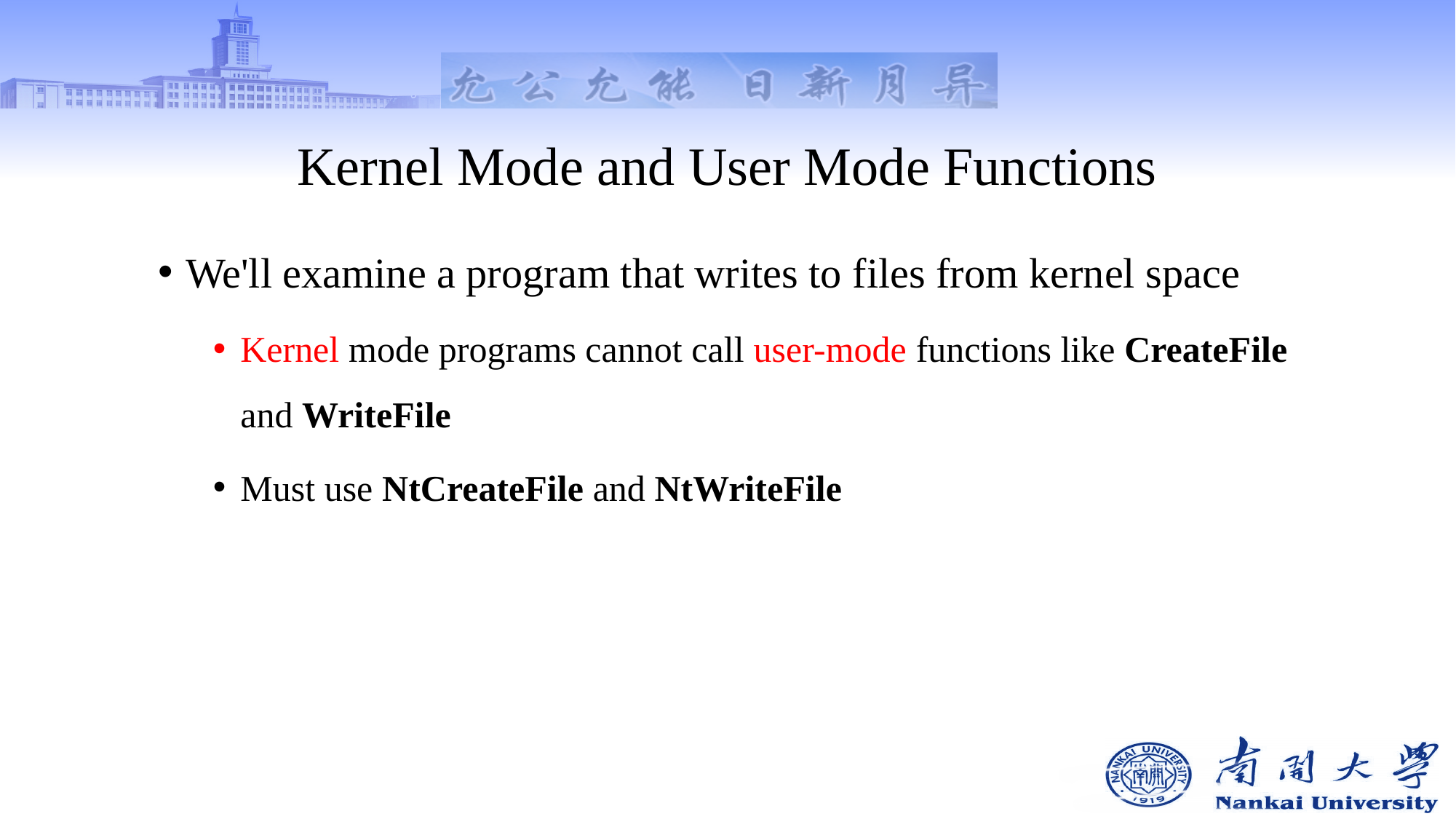

# Kernel Mode and User Mode Functions
We'll examine a program that writes to files from kernel space
Kernel mode programs cannot call user-mode functions like CreateFile and WriteFile
Must use NtCreateFile and NtWriteFile